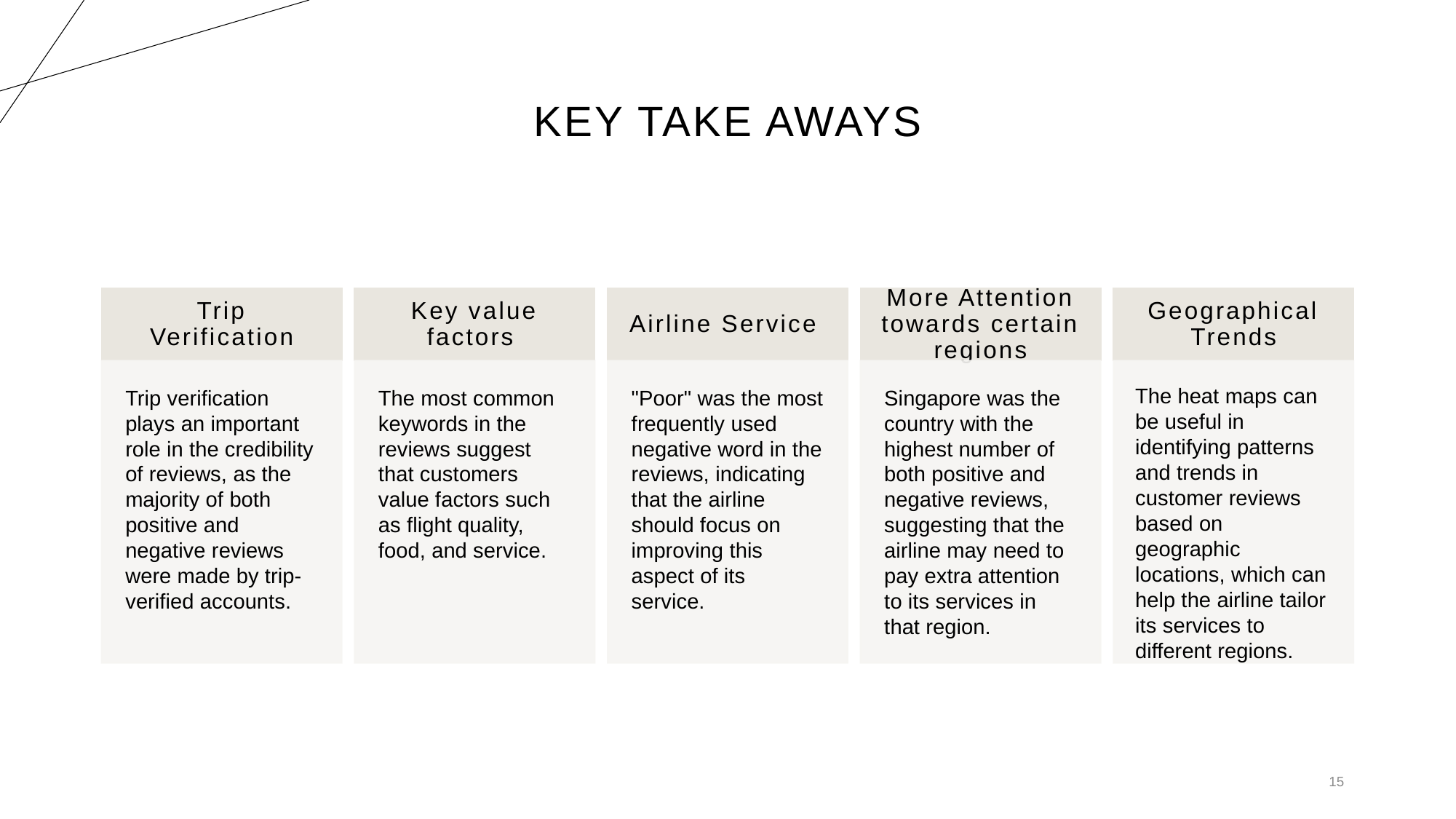

# Key Take AWAYS
Trip Verification
Trip verification plays an important role in the credibility of reviews, as the majority of both positive and negative reviews were made by trip-verified accounts.
Key value factors
The most common keywords in the reviews suggest that customers value factors such as flight quality, food, and service.
Airline Service
"Poor" was the most frequently used negative word in the reviews, indicating that the airline should focus on improving this aspect of its service.
More Attention towards certain regions
Singapore was the country with the highest number of both positive and negative reviews, suggesting that the airline may need to pay extra attention to its services in that region.
Geographical Trends
The heat maps can be useful in identifying patterns and trends in customer reviews based on geographic locations, which can help the airline tailor its services to different regions.
15